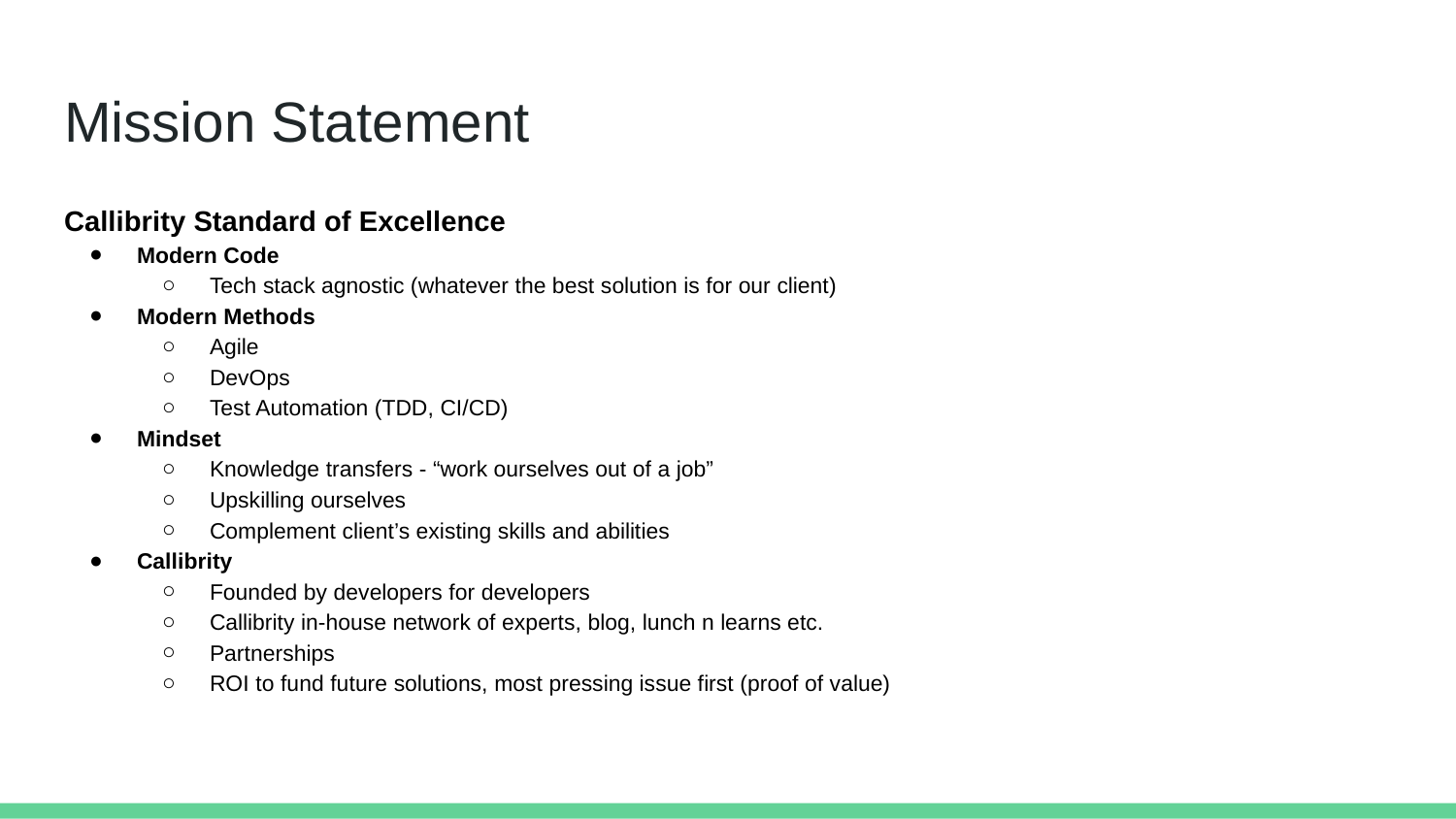

# Mission Statement
Callibrity Standard of Excellence
Modern Code
Tech stack agnostic (whatever the best solution is for our client)
Modern Methods
Agile
DevOps
Test Automation (TDD, CI/CD)
Mindset
Knowledge transfers - “work ourselves out of a job”
Upskilling ourselves
Complement client’s existing skills and abilities
Callibrity
Founded by developers for developers
Callibrity in-house network of experts, blog, lunch n learns etc.
Partnerships
ROI to fund future solutions, most pressing issue first (proof of value)